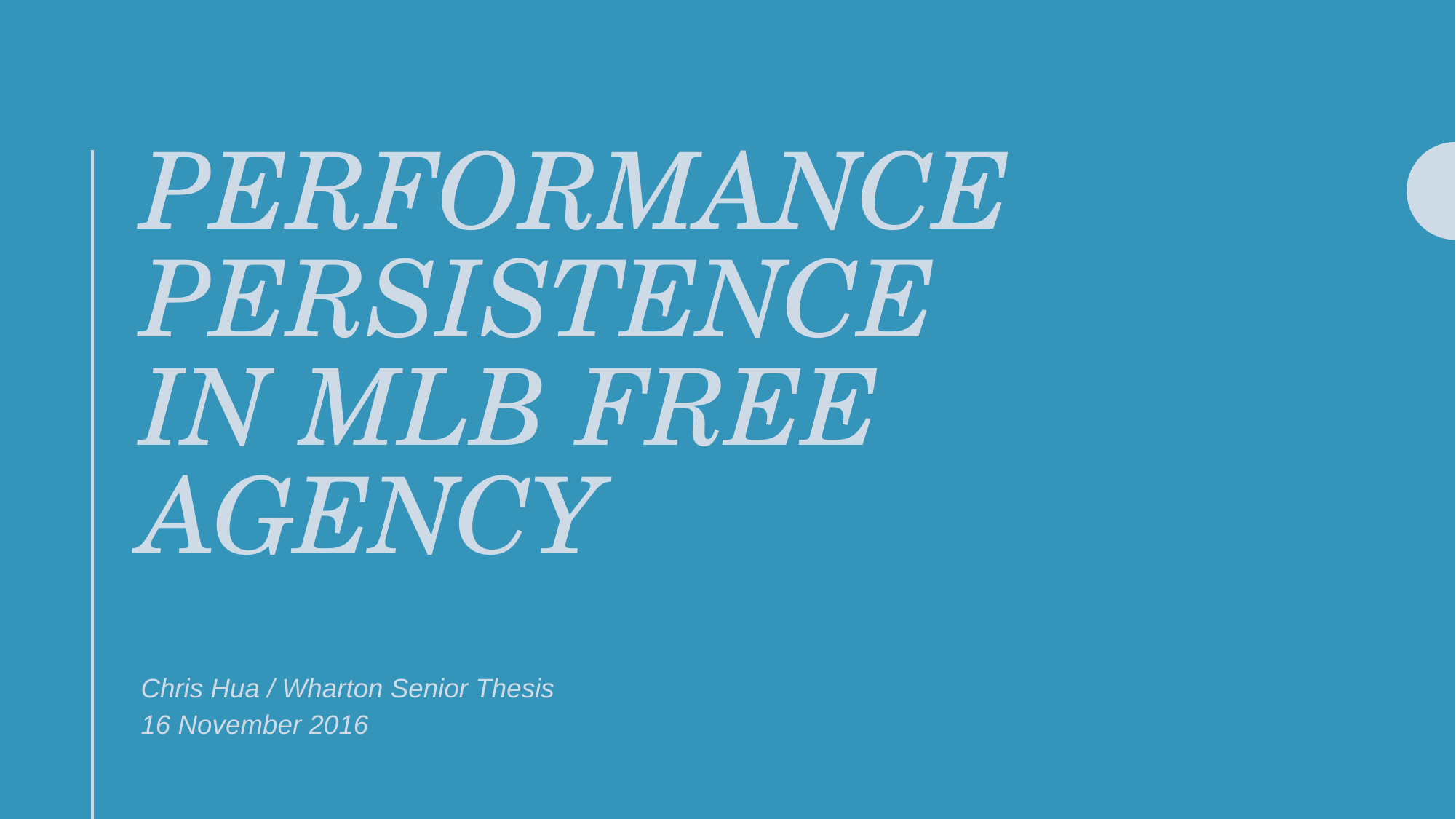

# Performance persistence in MLB Free Agency
Chris Hua / Wharton Senior Thesis
16 November 2016